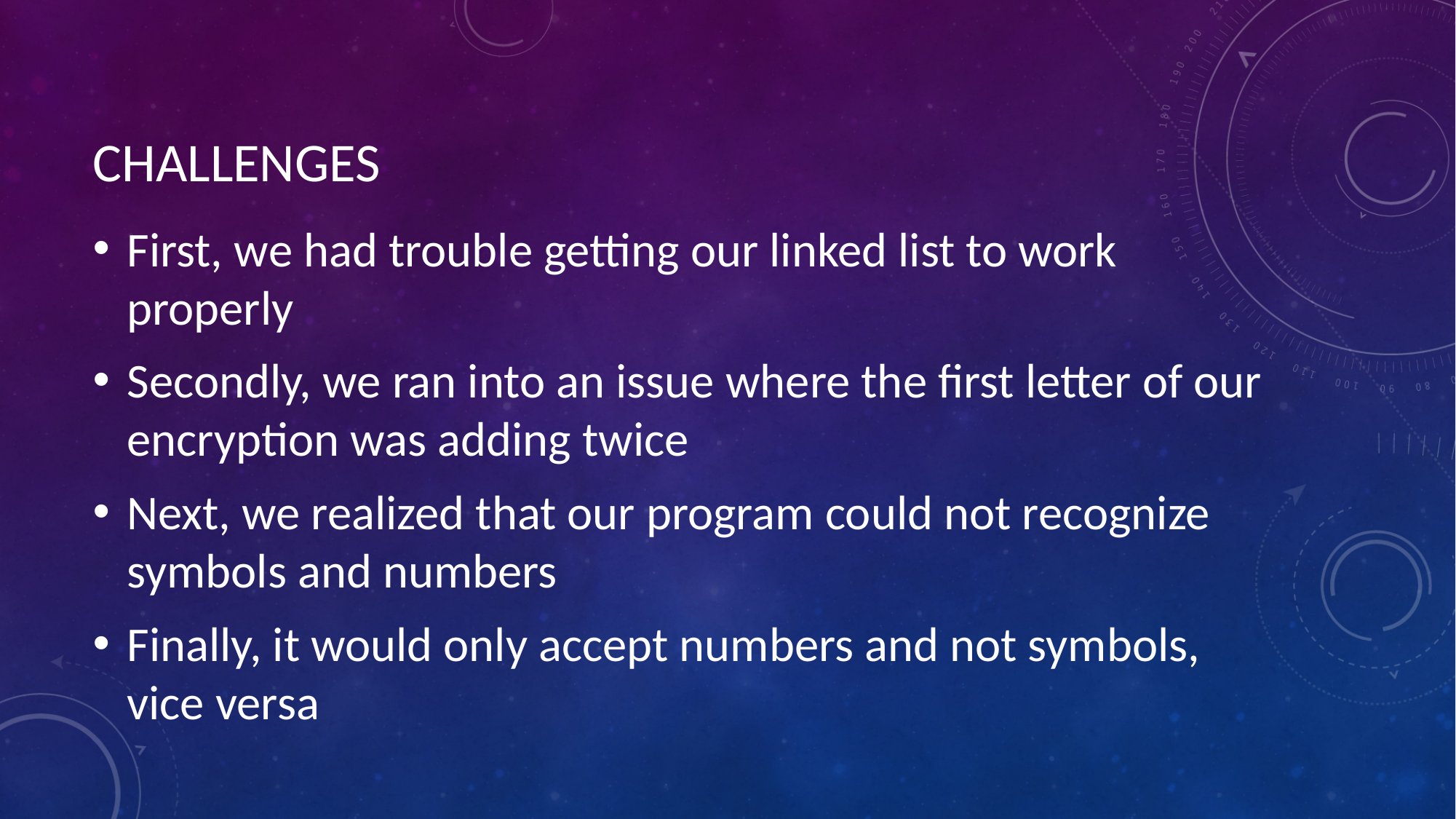

# challenges
First, we had trouble getting our linked list to work properly
Secondly, we ran into an issue where the first letter of our encryption was adding twice
Next, we realized that our program could not recognize symbols and numbers
Finally, it would only accept numbers and not symbols, vice versa